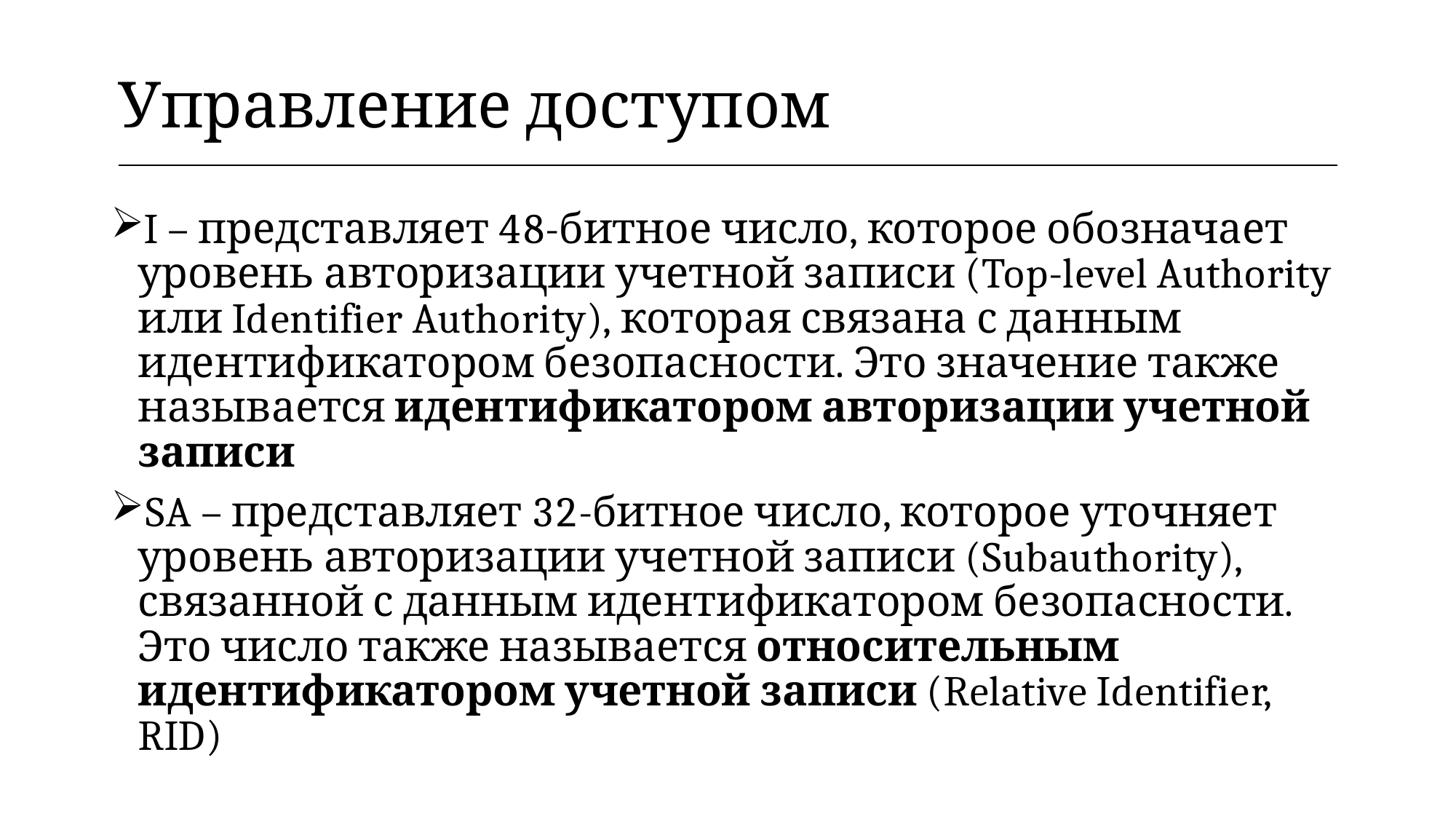

| Управление доступом |
| --- |
I – представляет 48-битное число, которое обозначает уровень авторизации учетной записи (Top-level Authority или Identifier Authority), которая связана с данным идентификатором безопасности. Это значение также называется идентификатором авторизации учетной записи
SA – представляет 32-битное число, которое уточняет уровень авторизации учетной записи (Subauthority), связанной с данным идентификатором безопасности. Это число также называется относительным идентификатором учетной записи (Relative Identifier, RID)